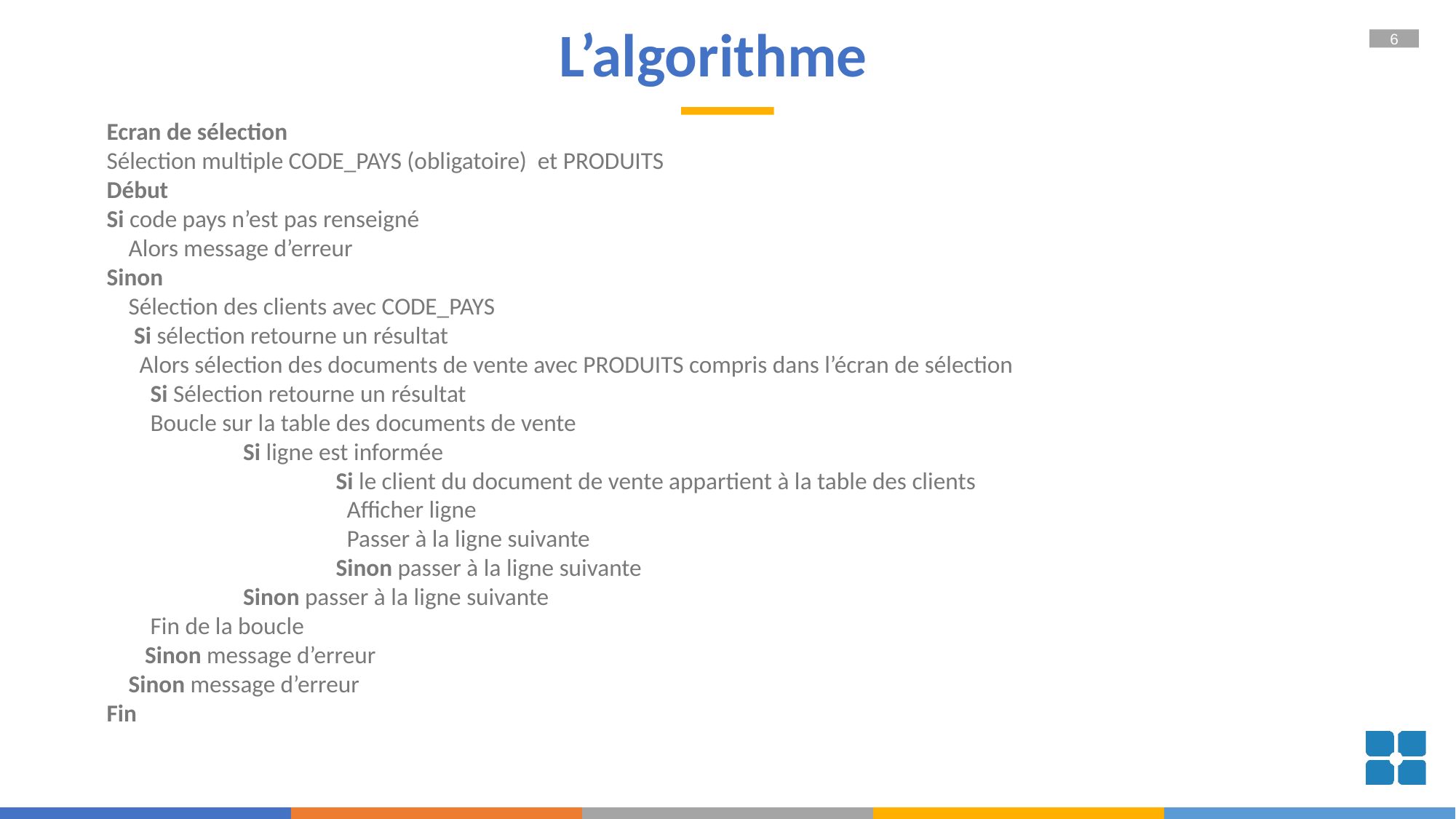

# L’algorithme
Ecran de sélection
Sélection multiple CODE_PAYS (obligatoire)  et PRODUITS
Début
Si code pays n’est pas renseigné
    Alors message d’erreur
Sinon
    Sélection des clients avec CODE_PAYS
     Si sélection retourne un résultat
      Alors sélection des documents de vente avec PRODUITS compris dans l’écran de sélection
        Si Sélection retourne un résultat
        Boucle sur la table des documents de vente
	     Si ligne est informée
  		  Si le client du document de vente appartient à la table des clients
	                        Afficher ligne
		    Passer à la ligne suivante
		  Sinon passer à la ligne suivante
	     Sinon passer à la ligne suivante
        Fin de la boucle
       Sinon message d’erreur
    Sinon message d’erreur
Fin